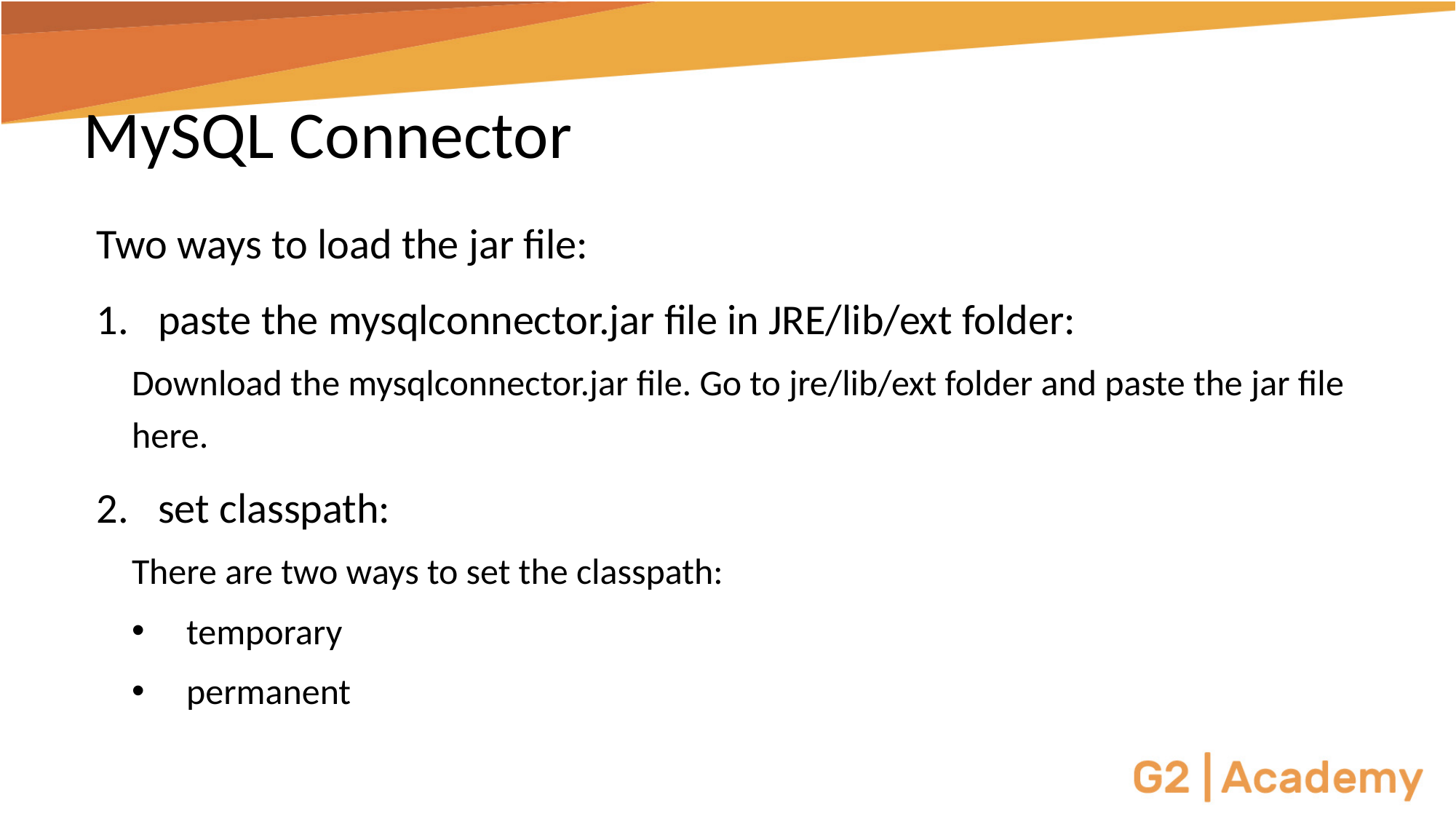

# MySQL Connector
Two ways to load the jar file:
paste the mysqlconnector.jar file in JRE/lib/ext folder:
Download the mysqlconnector.jar file. Go to jre/lib/ext folder and paste the jar file here.
set classpath:
There are two ways to set the classpath:
temporary
permanent